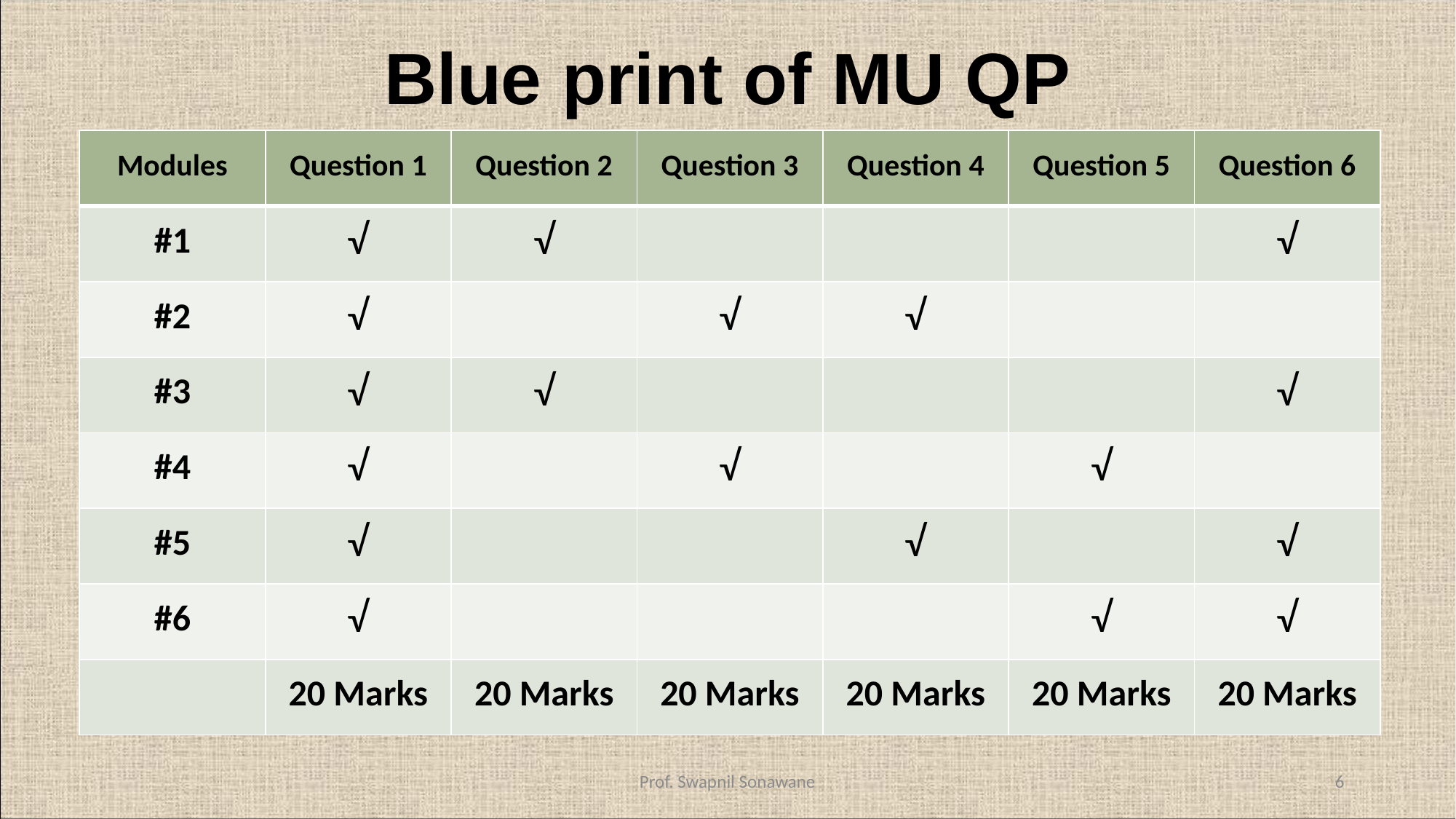

# Blue print of MU QP
| Modules | Question 1 | Question 2 | Question 3 | Question 4 | Question 5 | Question 6 |
| --- | --- | --- | --- | --- | --- | --- |
| #1 | √ | √ |  |  |  | √ |
| #2 | √ |  | √ | √ |  |  |
| #3 | √ | √ |  |  |  | √ |
| #4 | √ |  | √ |  | √ |  |
| #5 | √ |  |  | √ |  | √ |
| #6 | √ |  |  |  | √ | √ |
|  | 20 Marks | 20 Marks | 20 Marks | 20 Marks | 20 Marks | 20 Marks |

Prof. Swapnil Sonawane
6